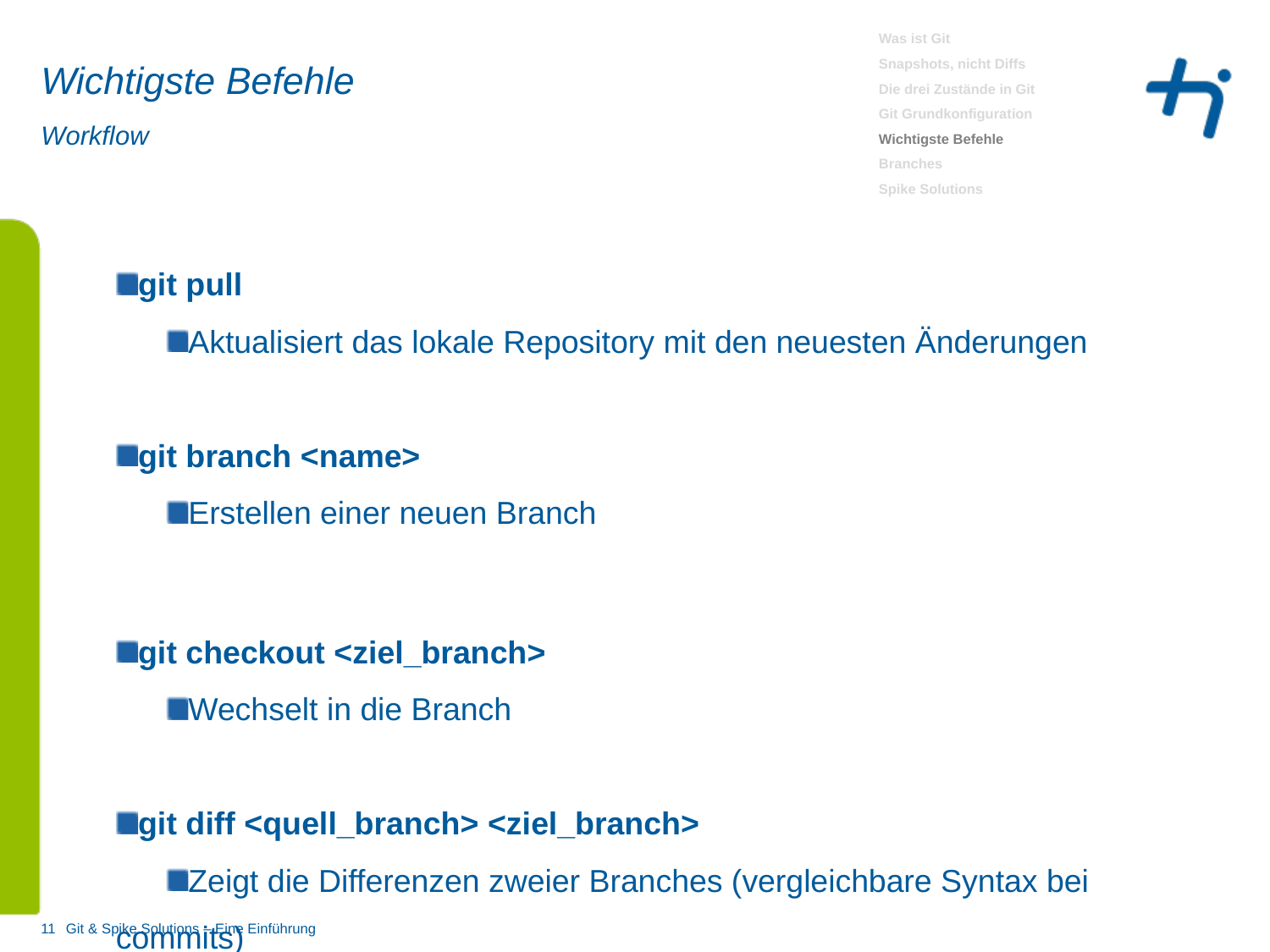

Was ist Git
Snapshots, nicht Diffs
Die drei Zustände in Git
Git Grundkonfiguration
Wichtigste Befehle
Branches
Spike Solutions
# Wichtigste Befehle
Workflow
git pull
Aktualisiert das lokale Repository mit den neuesten Änderungen

git branch <name>
Erstellen einer neuen Branch

git checkout <ziel_branch>
Wechselt in die Branch

git diff <quell_branch> <ziel_branch>
Zeigt die Differenzen zweier Branches (vergleichbare Syntax bei commits)

11